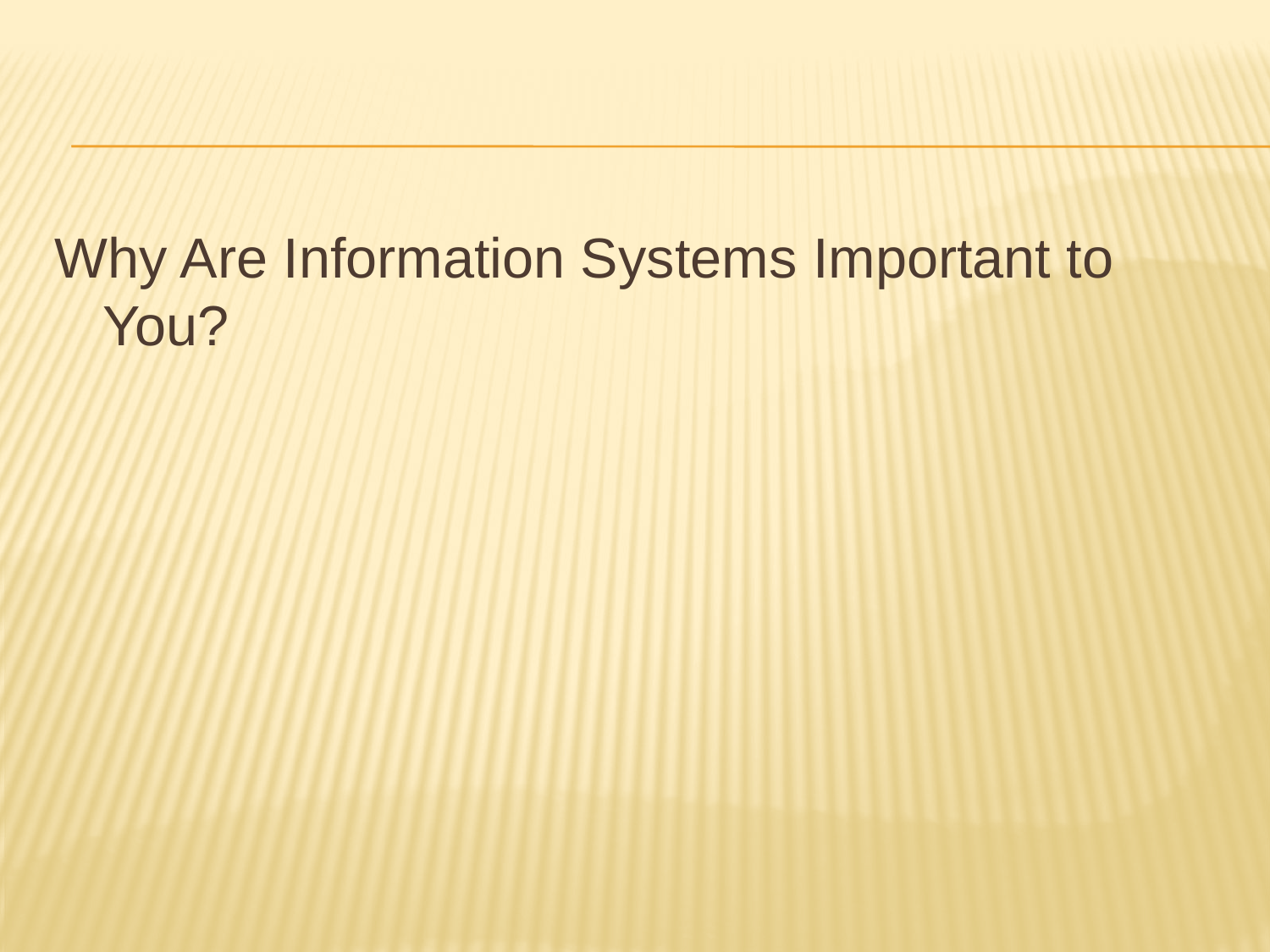

#
Why Are Information Systems Important to You?